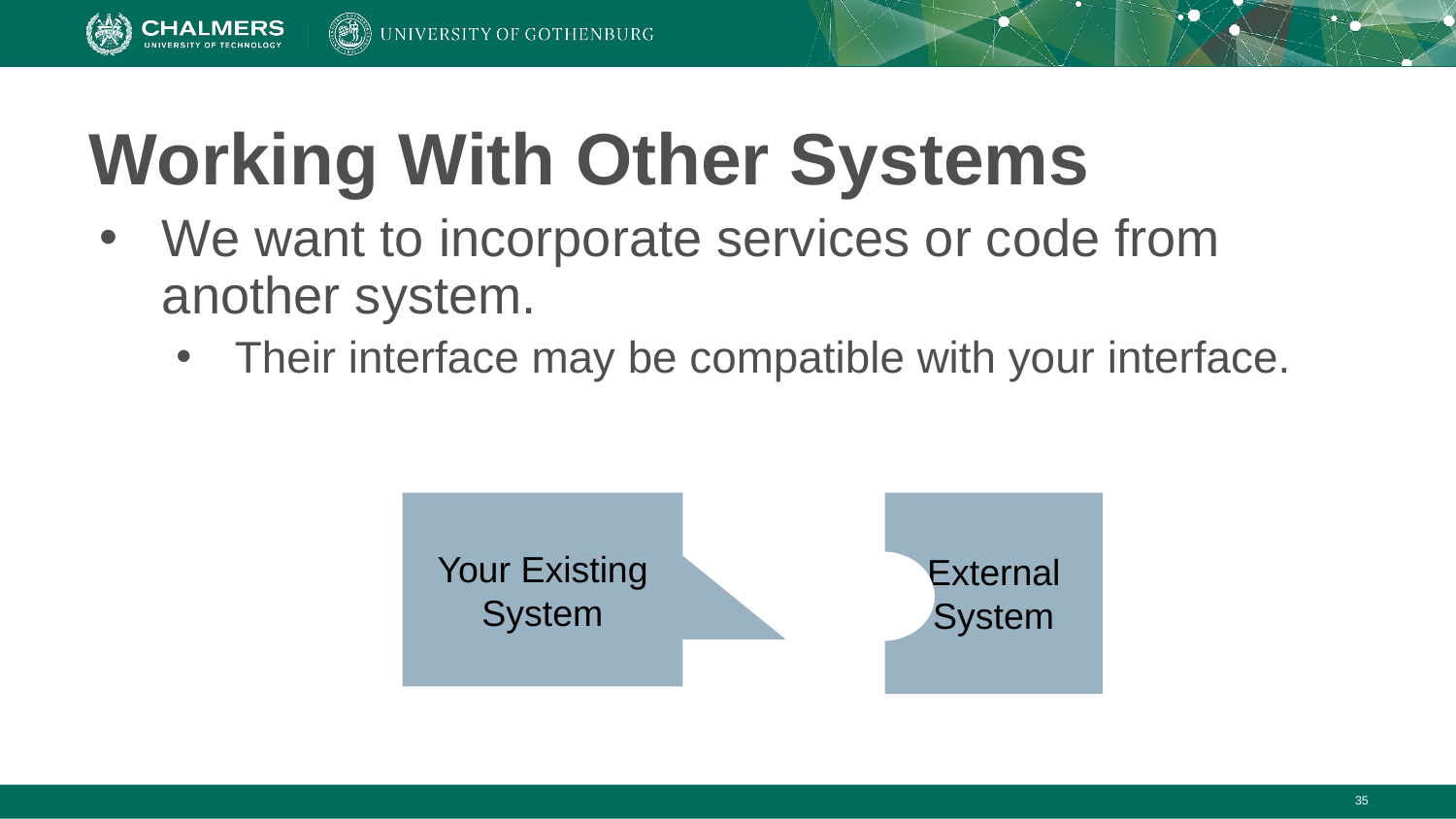

# Working With Other Systems
We want to incorporate services or code from another system.
Their interface may be compatible with your interface.
Your Existing System
  External   System

35